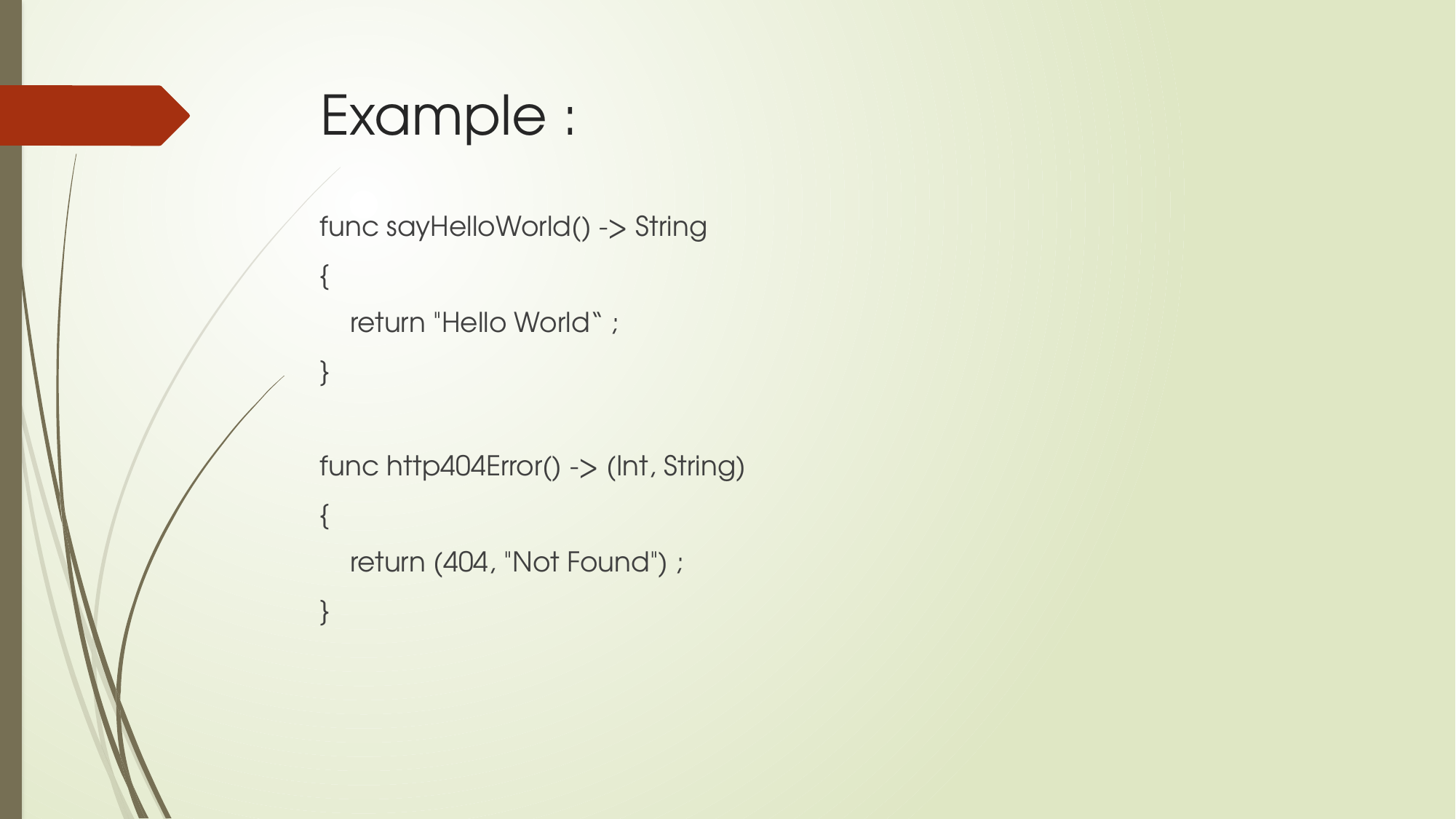

# Example :

func sayHelloWorld() -> String
{
    return "Hello World“ ;
}

func http404Error() -> (Int, String)
{
    return (404, "Not Found") ;
}